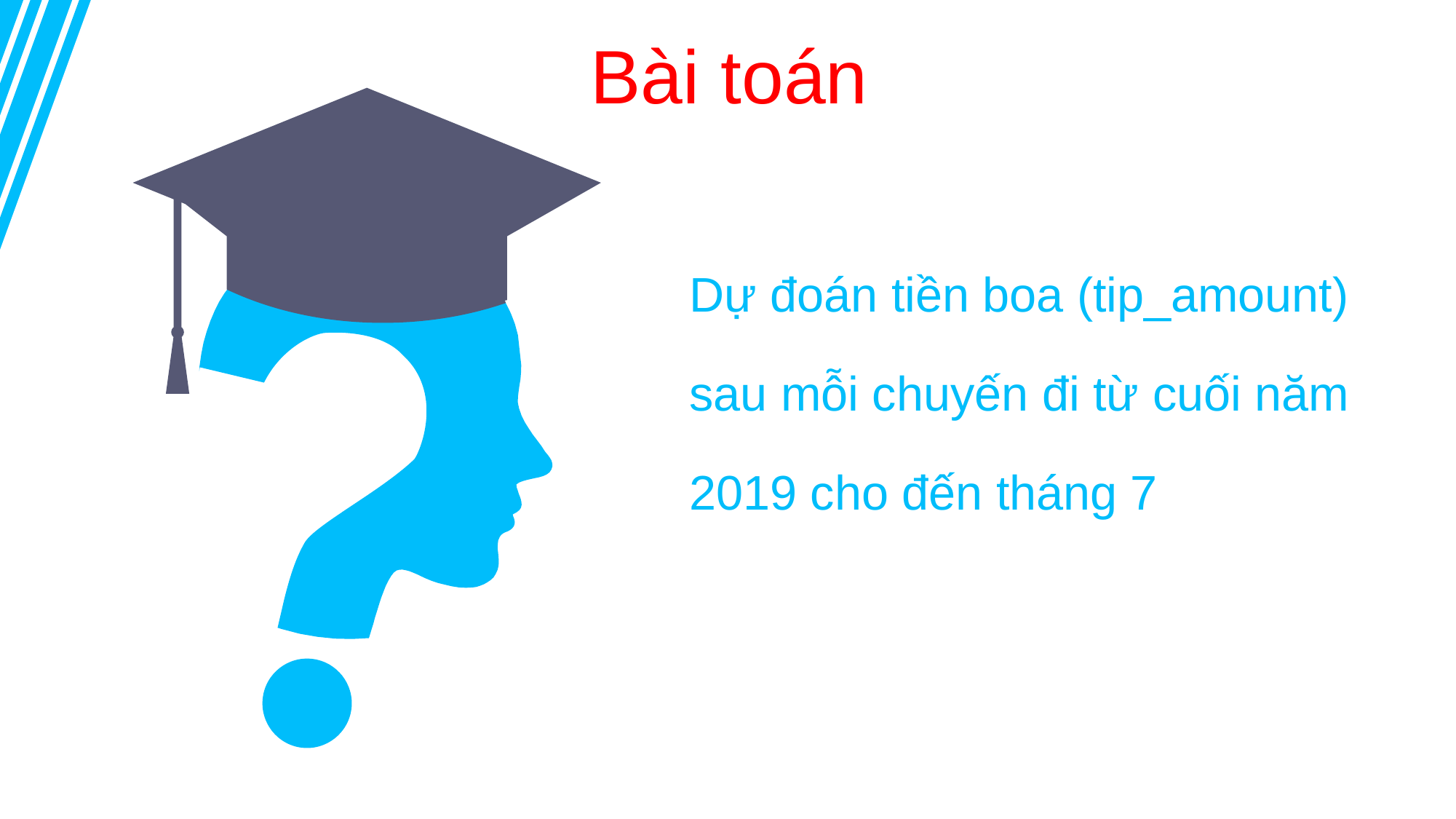

Bài toán

Dự đoán tiền boa (tip_amount) sau mỗi chuyến đi từ cuối năm 2019 cho đến tháng 7